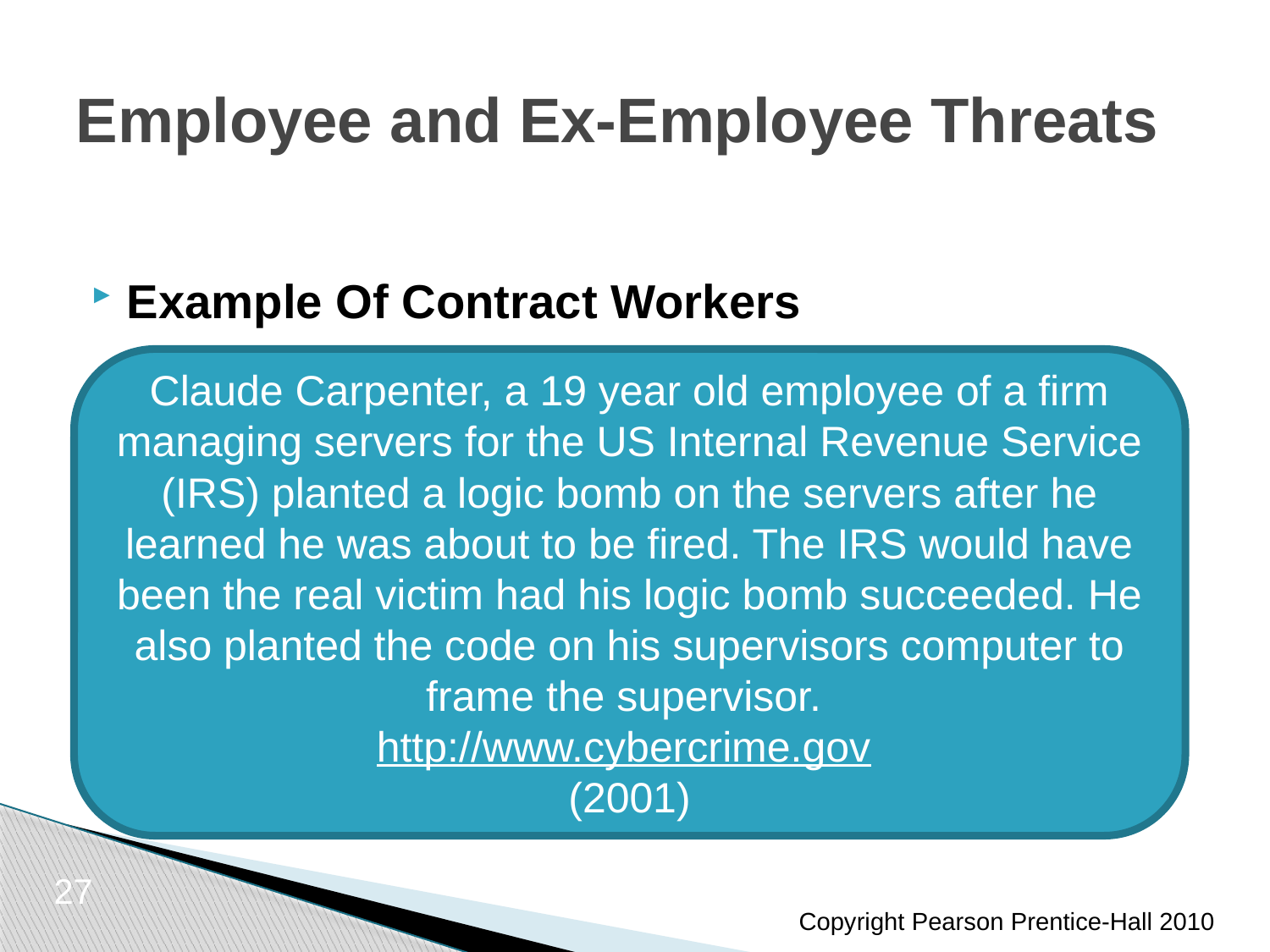

# Employee and Ex-Employee Threats
Example Of Contract Workers

Claude Carpenter, a 19 year old employee of a firm managing servers for the US Internal Revenue Service (IRS) planted a logic bomb on the servers after he learned he was about to be fired. The IRS would have been the real victim had his logic bomb succeeded. He also planted the code on his supervisors computer to frame the supervisor.
http://www.cybercrime.gov
(2001)
27
Copyright Pearson Prentice-Hall 2010